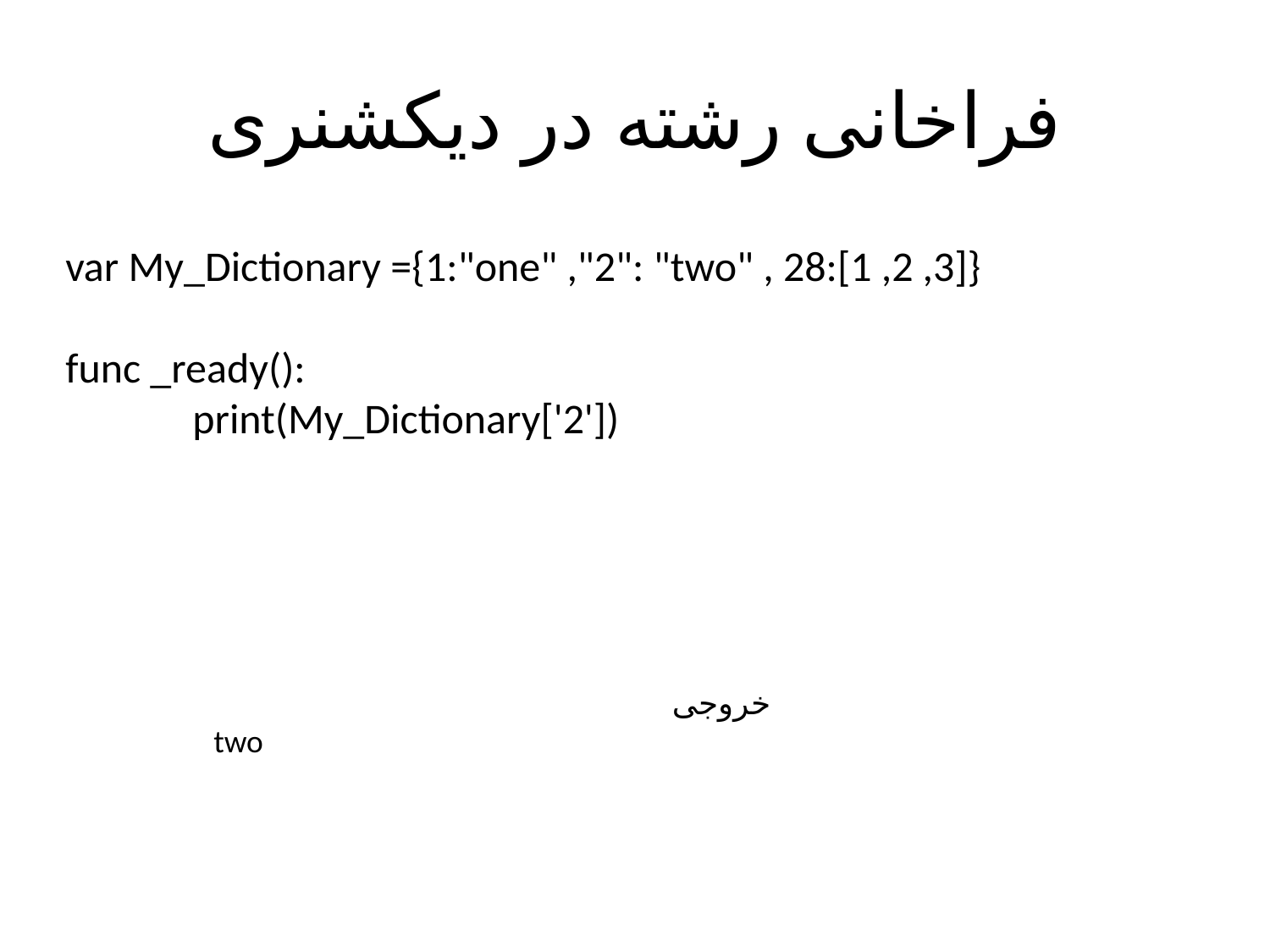

# فراخانی رشته در دیکشنری
var My_Dictionary ={1:"one" ,"2": "two" , 28:[1 ,2 ,3]}

func _ready():
	print(My_Dictionary['2'])
خروجی
two